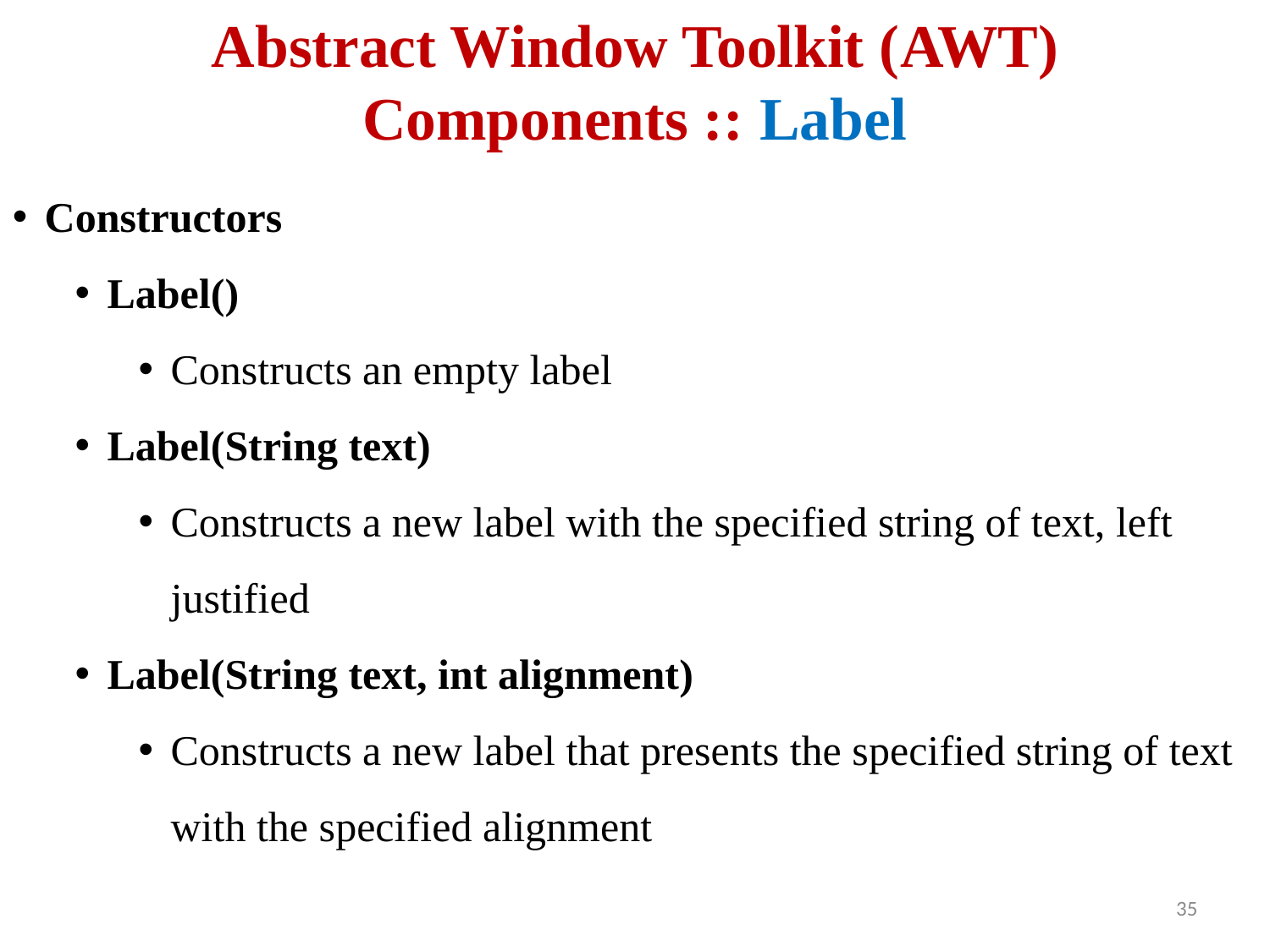

# Abstract Window Toolkit (AWT) Components :: Label
Constructors
Label()
Constructs an empty label
Label(String text)
Constructs a new label with the specified string of text, left justified
Label(String text, int alignment)
Constructs a new label that presents the specified string of text with the specified alignment

 35